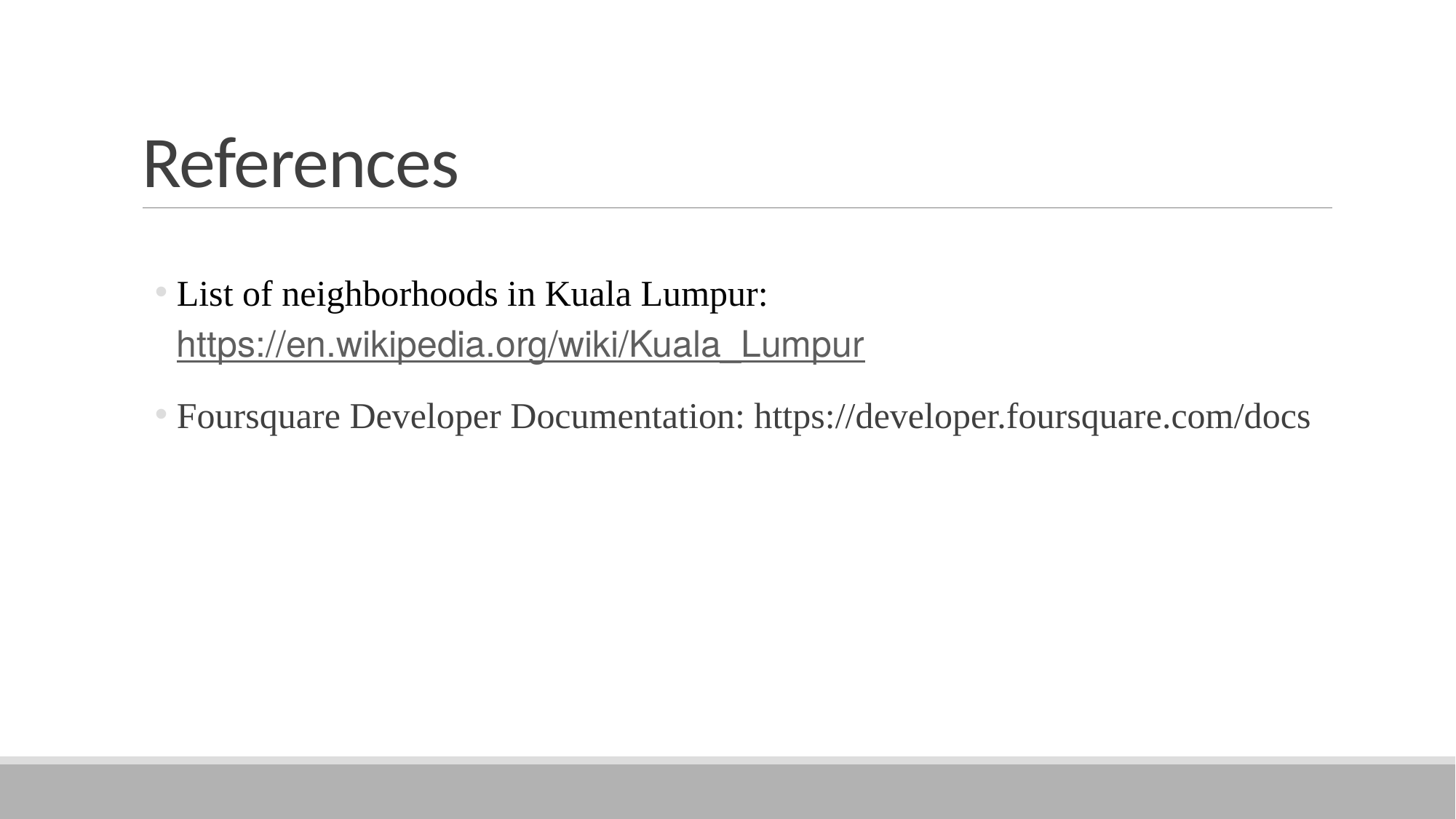

# References
List of neighborhoods in Kuala Lumpur: https://en.wikipedia.org/wiki/Kuala_Lumpur
Foursquare Developer Documentation: https://developer.foursquare.com/docs